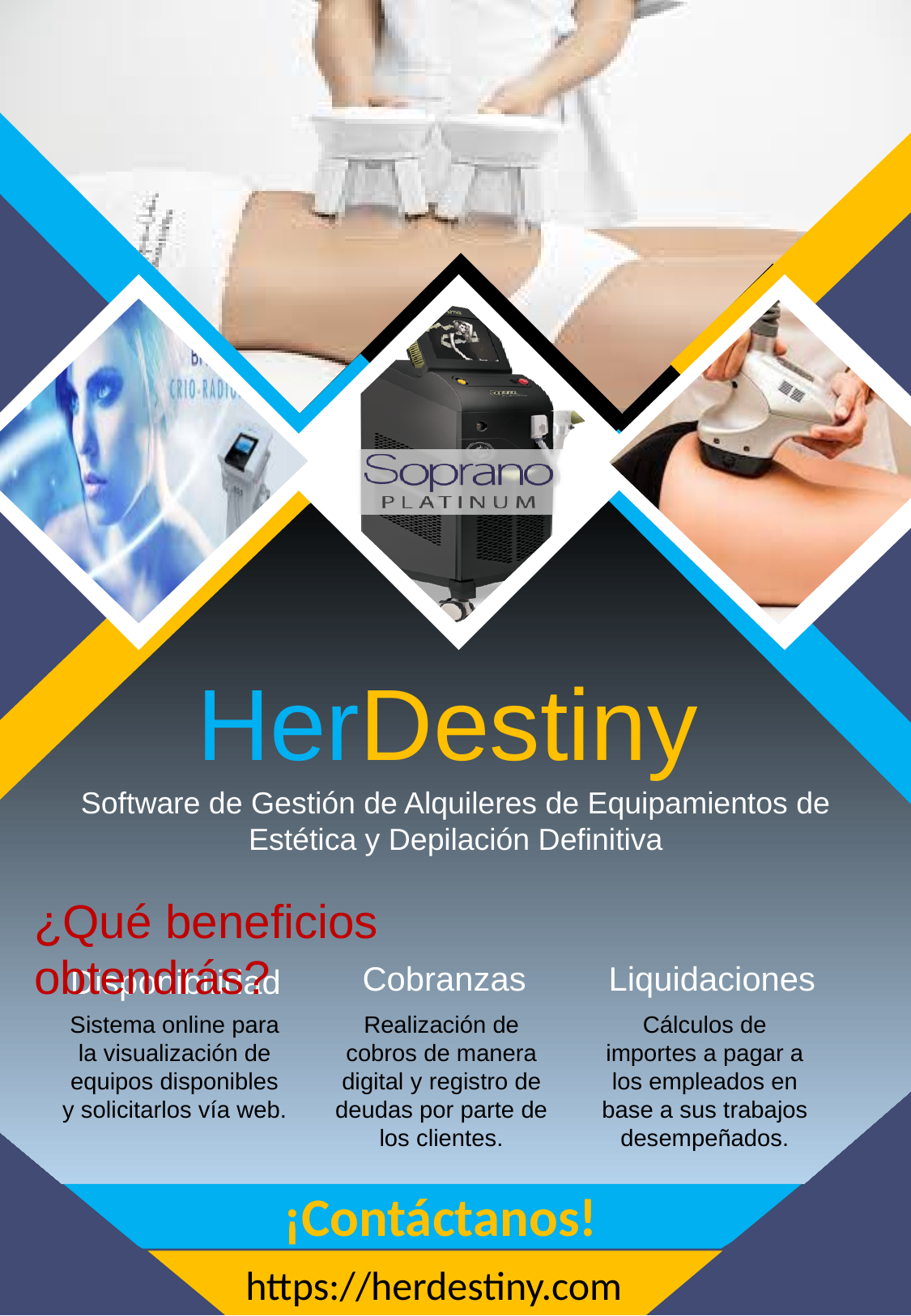

HerDestiny
Software de Gestión de Alquileres de Equipamientos de Estética y Depilación Definitiva
¿Qué beneficios obtendrás?
Cobranzas
Liquidaciones
Disponibilidad
Sistema online para la visualización de equipos disponibles y solicitarlos vía web.
Realización de cobros de manera digital y registro de deudas por parte de los clientes.
Cálculos de importes a pagar a los empleados en base a sus trabajos desempeñados.
¡Contáctanos!

https://herdestiny.com